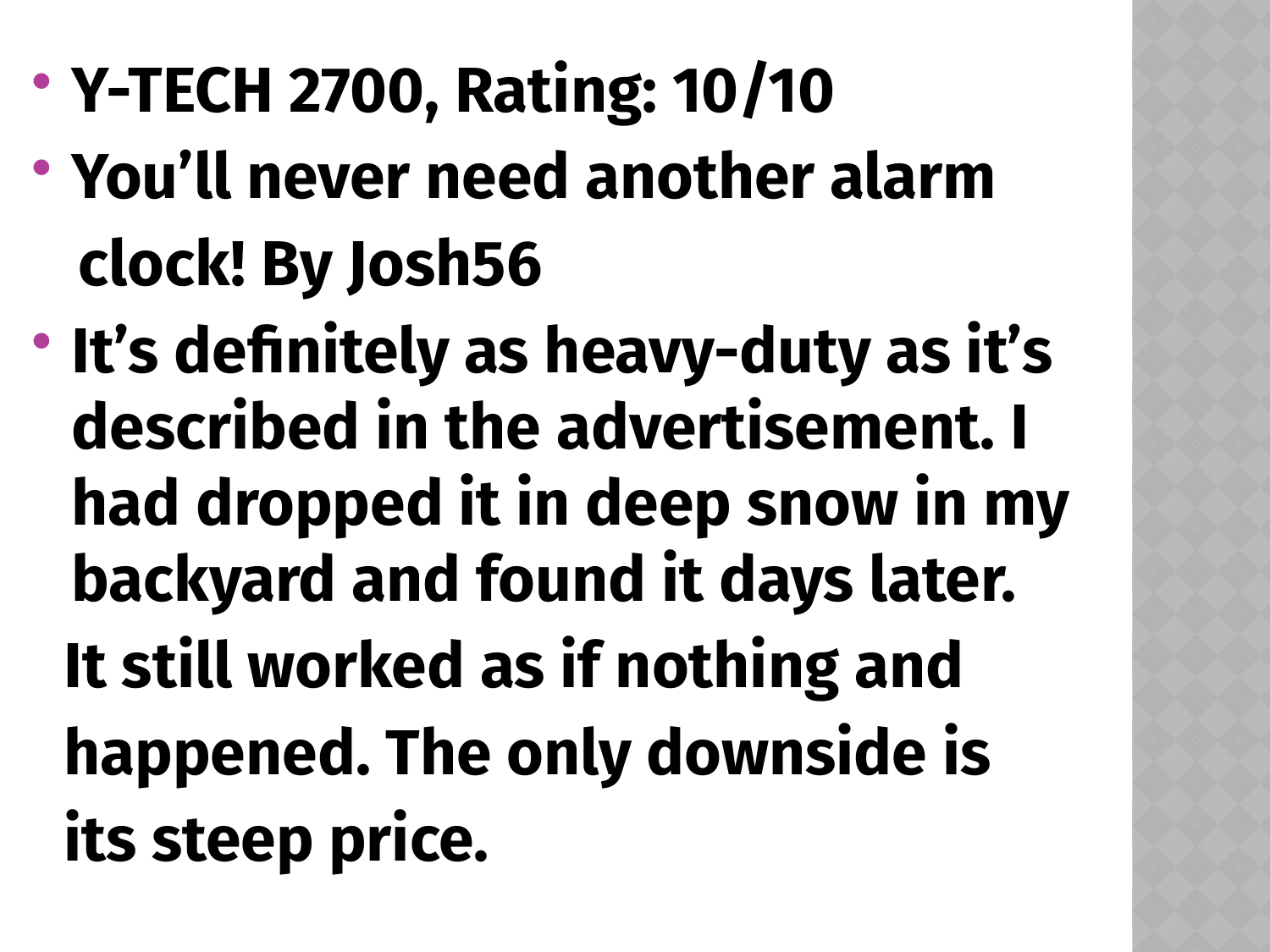

Y-TECH 2700, Rating: 10/10
You’ll never need another alarm
   clock! By Josh56
It’s definitely as heavy-duty as it’s described in the advertisement. I had dropped it in deep snow in my backyard and found it days later.
  It still worked as if nothing and
  happened. The only downside is
  its steep price.

#